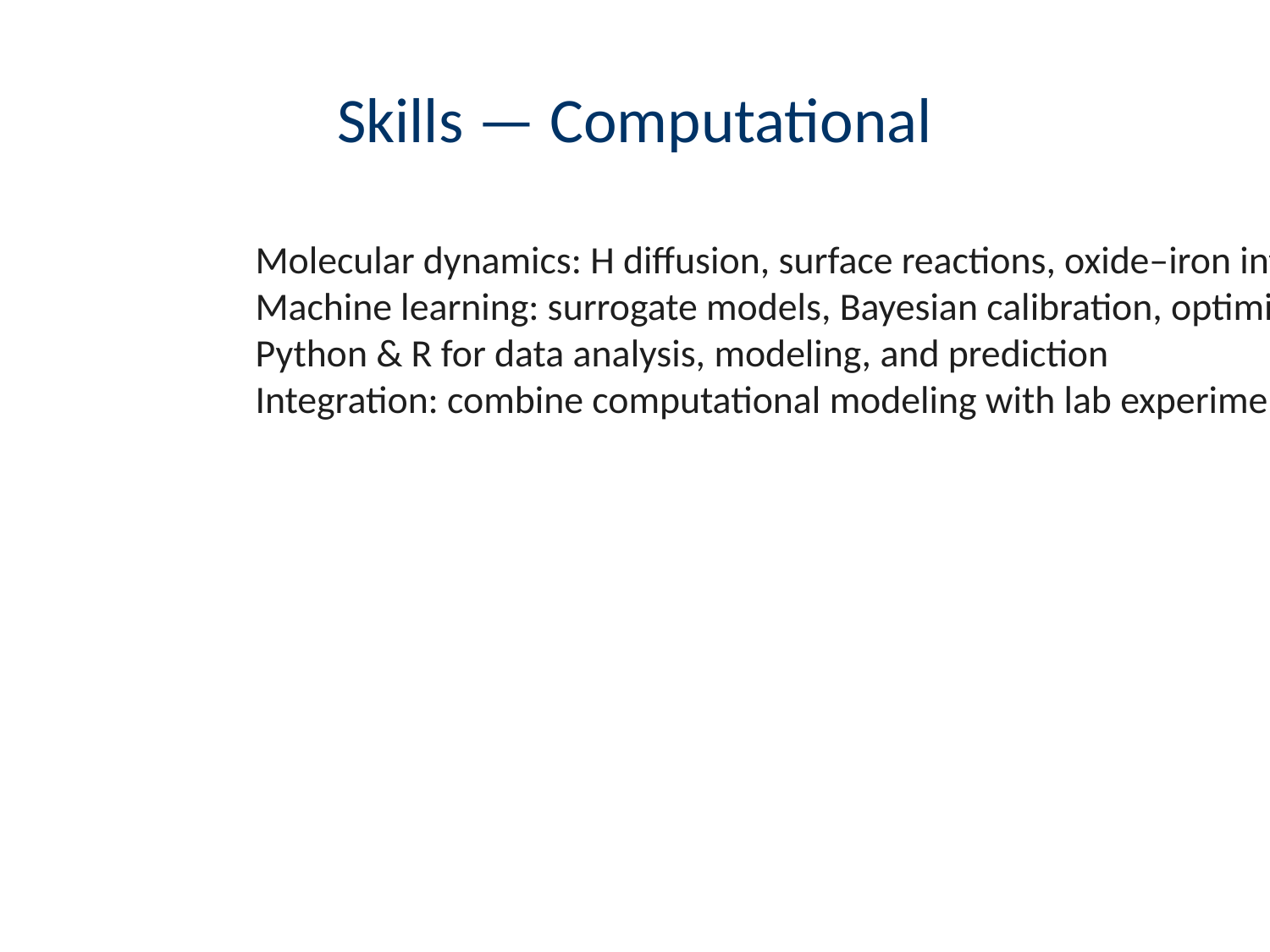

# Skills — Computational
Molecular dynamics: H diffusion, surface reactions, oxide–iron interfaces
Machine learning: surrogate models, Bayesian calibration, optimization
Python & R for data analysis, modeling, and prediction
Integration: combine computational modeling with lab experiments